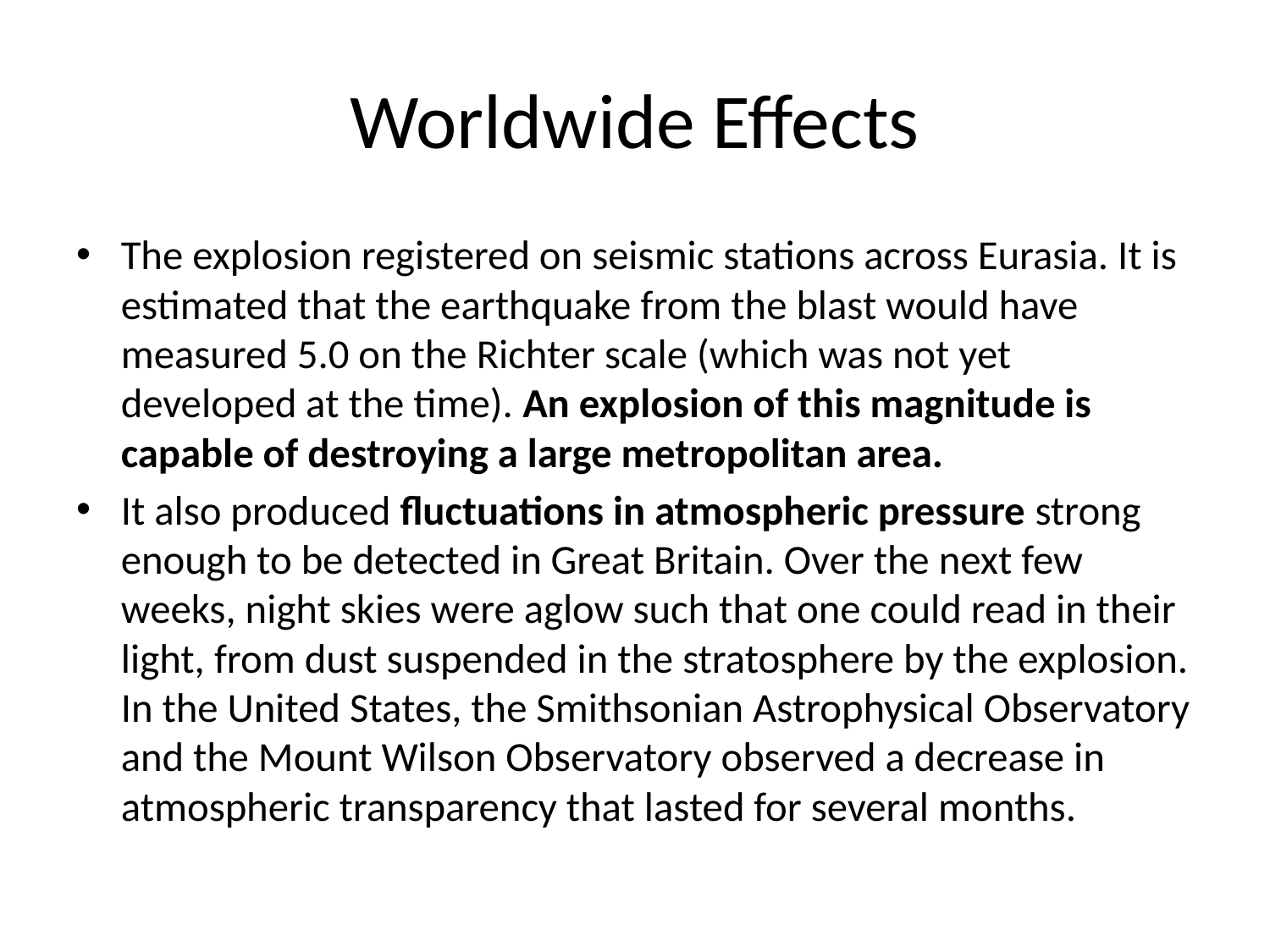

# Worldwide Effects
The explosion registered on seismic stations across Eurasia. It is estimated that the earthquake from the blast would have measured 5.0 on the Richter scale (which was not yet developed at the time). An explosion of this magnitude is capable of destroying a large metropolitan area.
It also produced fluctuations in atmospheric pressure strong enough to be detected in Great Britain. Over the next few weeks, night skies were aglow such that one could read in their light, from dust suspended in the stratosphere by the explosion. In the United States, the Smithsonian Astrophysical Observatory and the Mount Wilson Observatory observed a decrease in atmospheric transparency that lasted for several months.